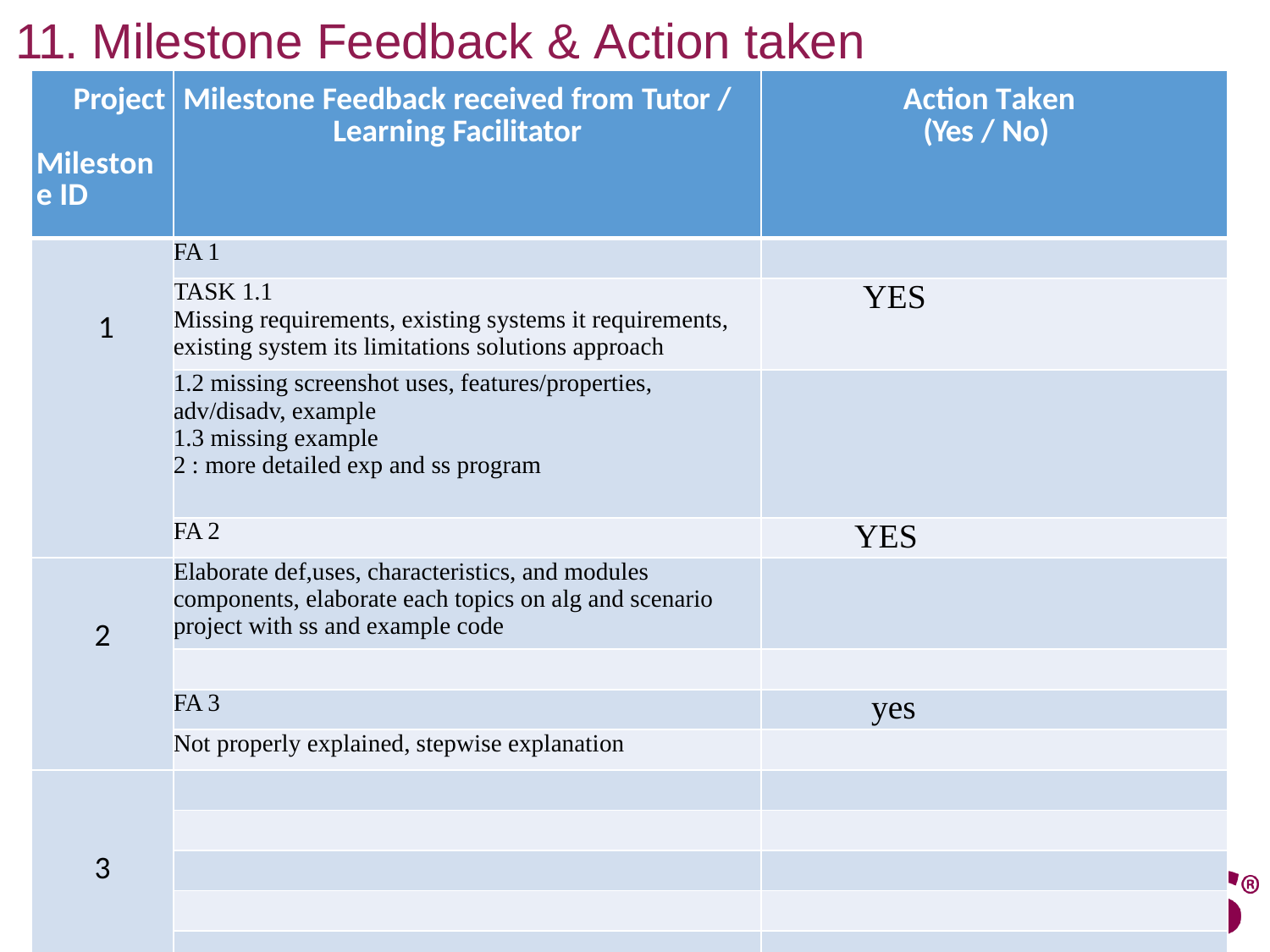

# 11. Milestone Feedback & Action taken
| Project Milestone ID | Milestone Feedback received from Tutor / Learning Facilitator | Action Taken (Yes / No) |
| --- | --- | --- |
| 1 | FA 1 |  |
|  | TASK 1.1 Missing requirements, existing systems it requirements, existing system its limitations solutions approach | YES |
|  | 1.2 missing screenshot uses, features/properties, adv/disadv, example 1.3 missing example 2 : more detailed exp and ss program |  |
|  | FA 2 | YES |
| 2 | Elaborate def,uses, characteristics, and modules components, elaborate each topics on alg and scenario project with ss and example code |  |
|  |  |  |
|  | FA 3 | yes |
|  | Not properly explained, stepwise explanation |  |
| 3 |  |  |
|  |  |  |
|  |  |  |
|  |  |  |
|  |  |  |